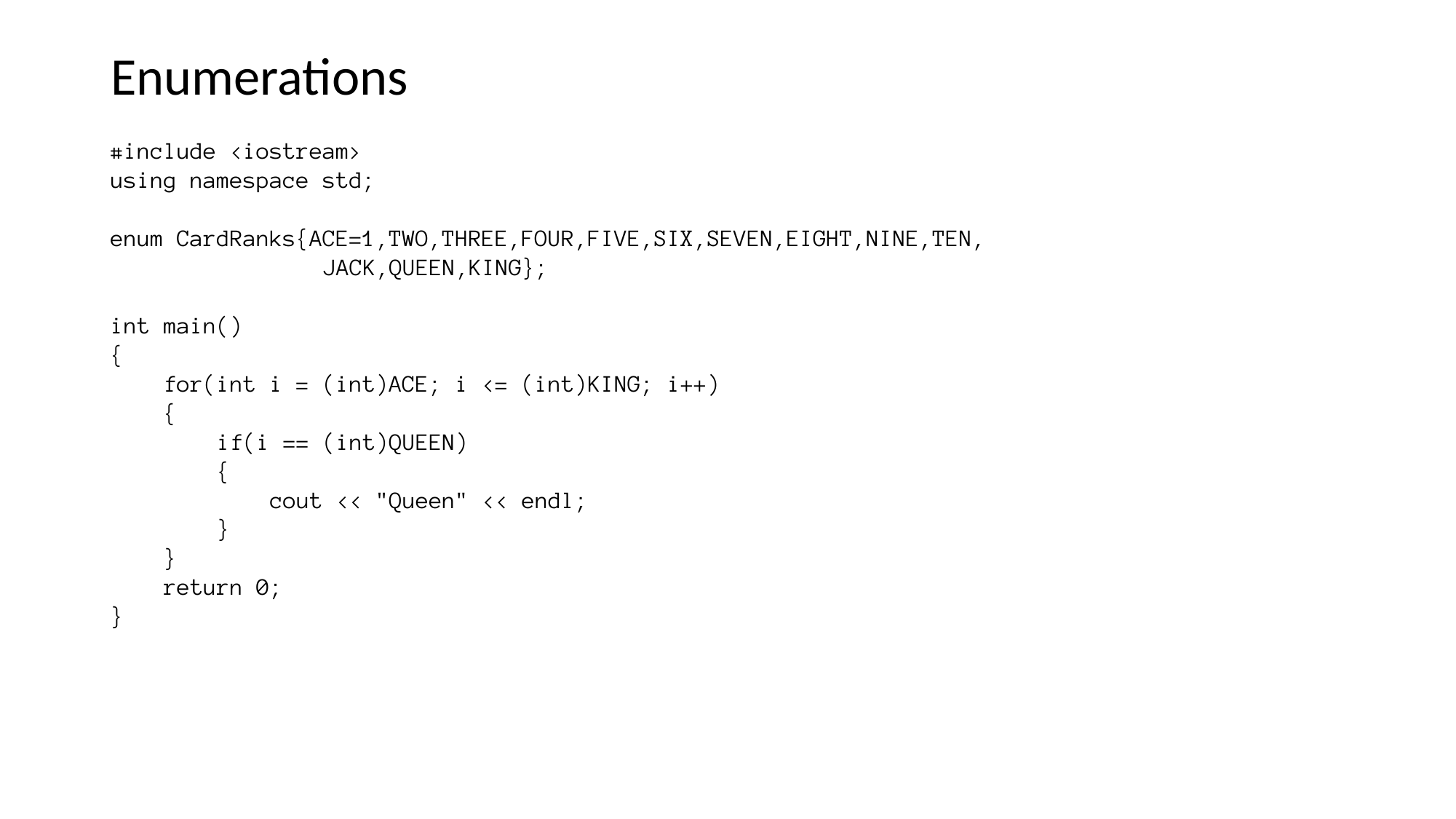

# Enumerations
#include <iostream>
using namespace std;

enum CardRanks{ACE=1,TWO,THREE,FOUR,FIVE,SIX,SEVEN,EIGHT,NINE,TEN,
                JACK,QUEEN,KING};

int main()
{
    for(int i = (int)ACE; i <= (int)KING; i++)
    {
        if(i == (int)QUEEN)
        {
            cout << "Queen" << endl;
        }
    }
    return 0;
}